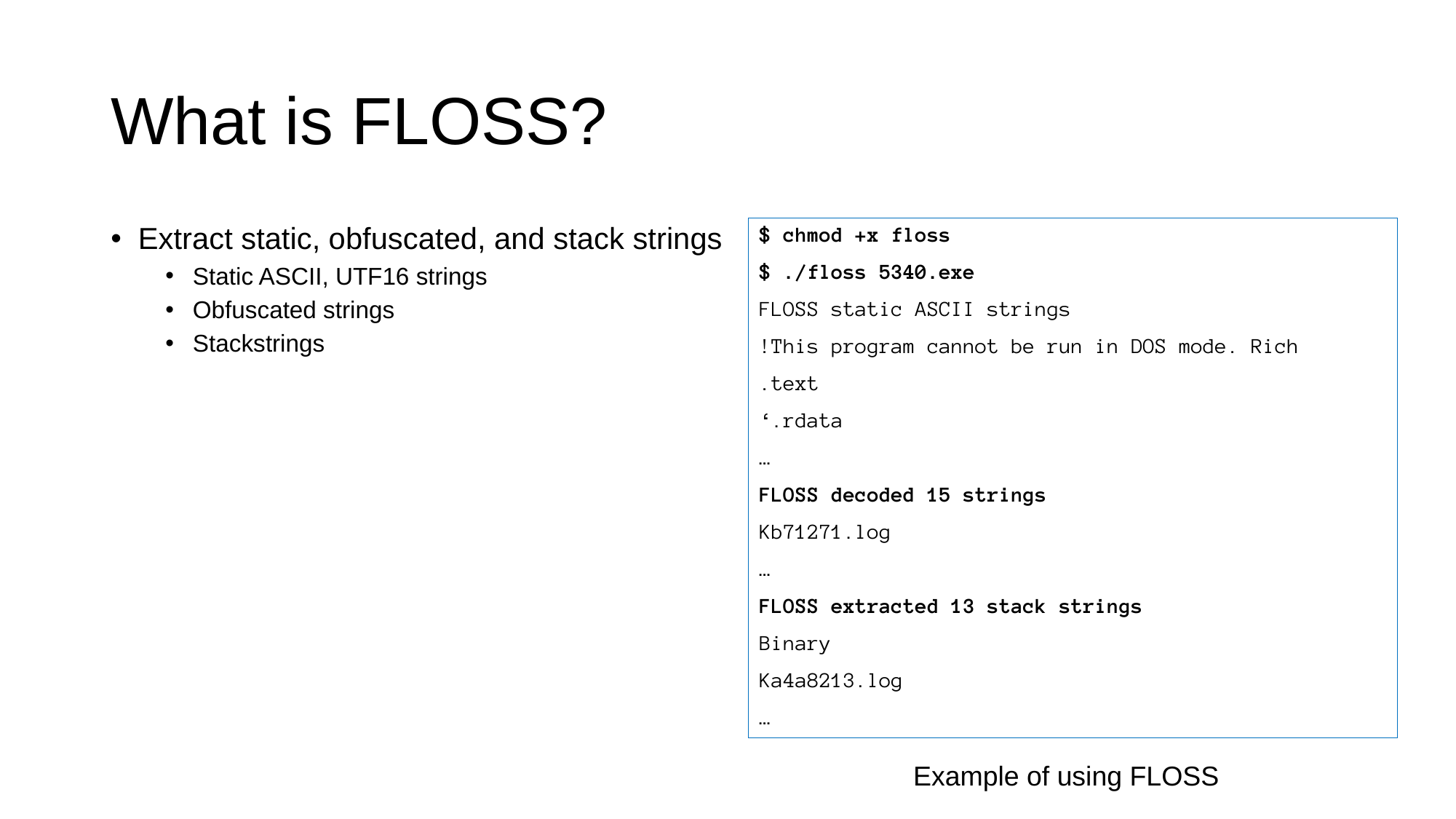

# What is FLOSS?
Extract static, obfuscated, and stack strings
Static ASCII, UTF16 strings
Obfuscated strings
Stackstrings
$ chmod +x floss
$ ./floss 5340.exe
FLOSS static ASCII strings
!This program cannot be run in DOS mode. Rich
.text
‘.rdata
…
FLOSS decoded 15 strings
Kb71271.log
…
FLOSS extracted 13 stack strings
Binary
Ka4a8213.log
…
Example of using FLOSS